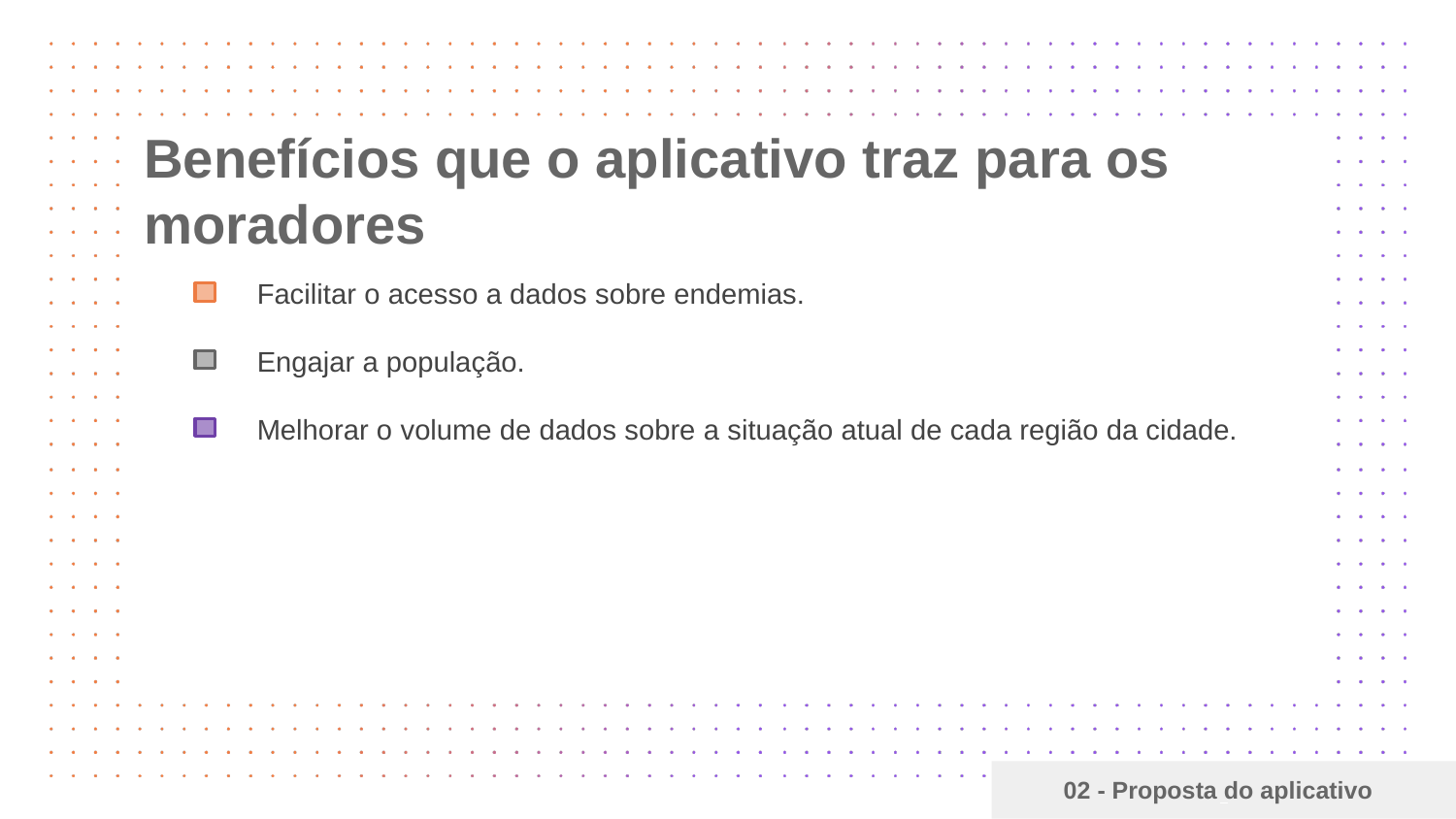

# Benefícios que o aplicativo traz para os moradores
Facilitar o acesso a dados sobre endemias.

Engajar a população.

Melhorar o volume de dados sobre a situação atual de cada região da cidade.

02 - Proposta do aplicativo